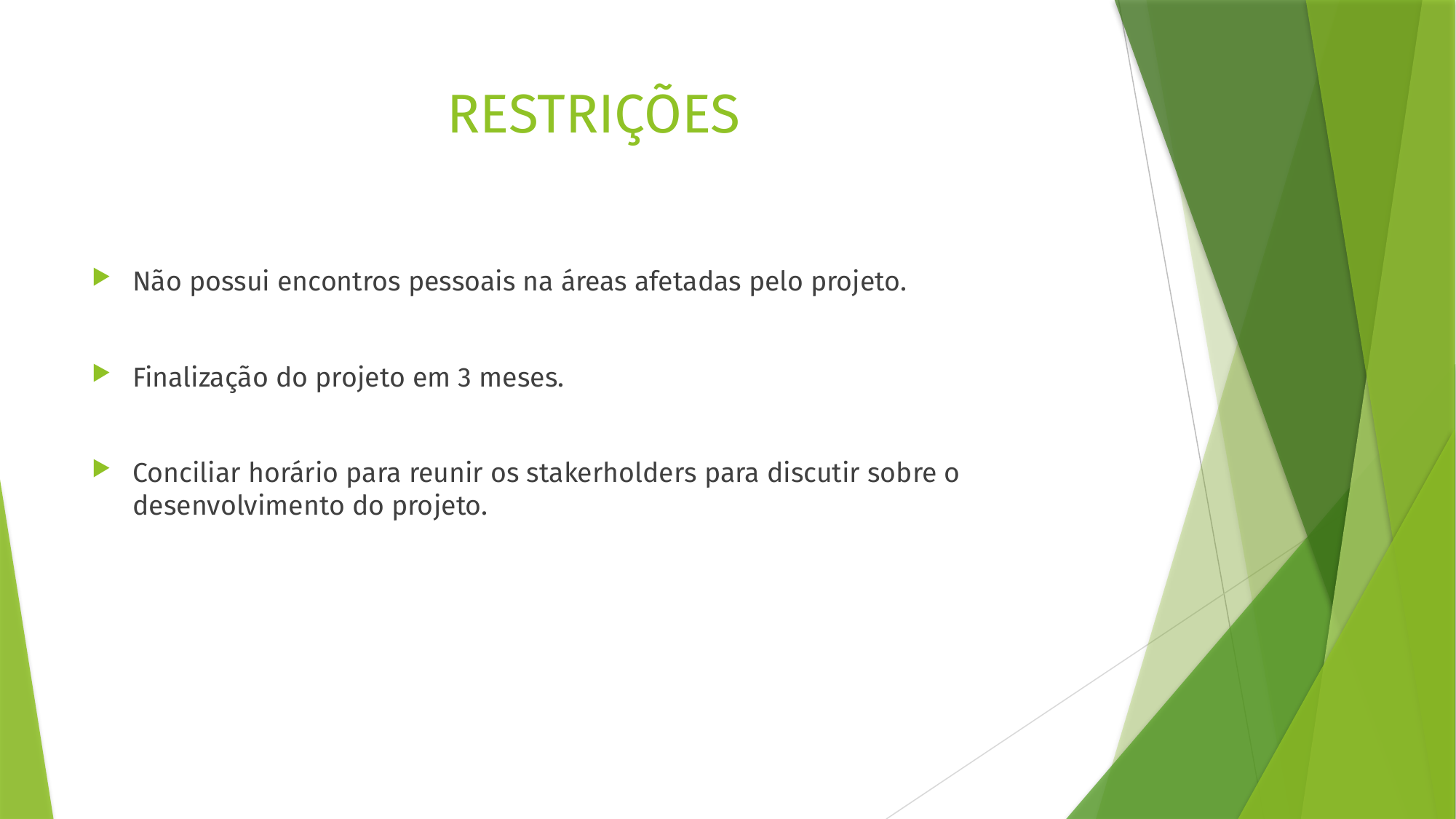

# RESTRIÇÕES
Não possui encontros pessoais na áreas afetadas pelo projeto.

Finalização do projeto em 3 meses.

Conciliar horário para reunir os stakerholders para discutir sobre o desenvolvimento do projeto.